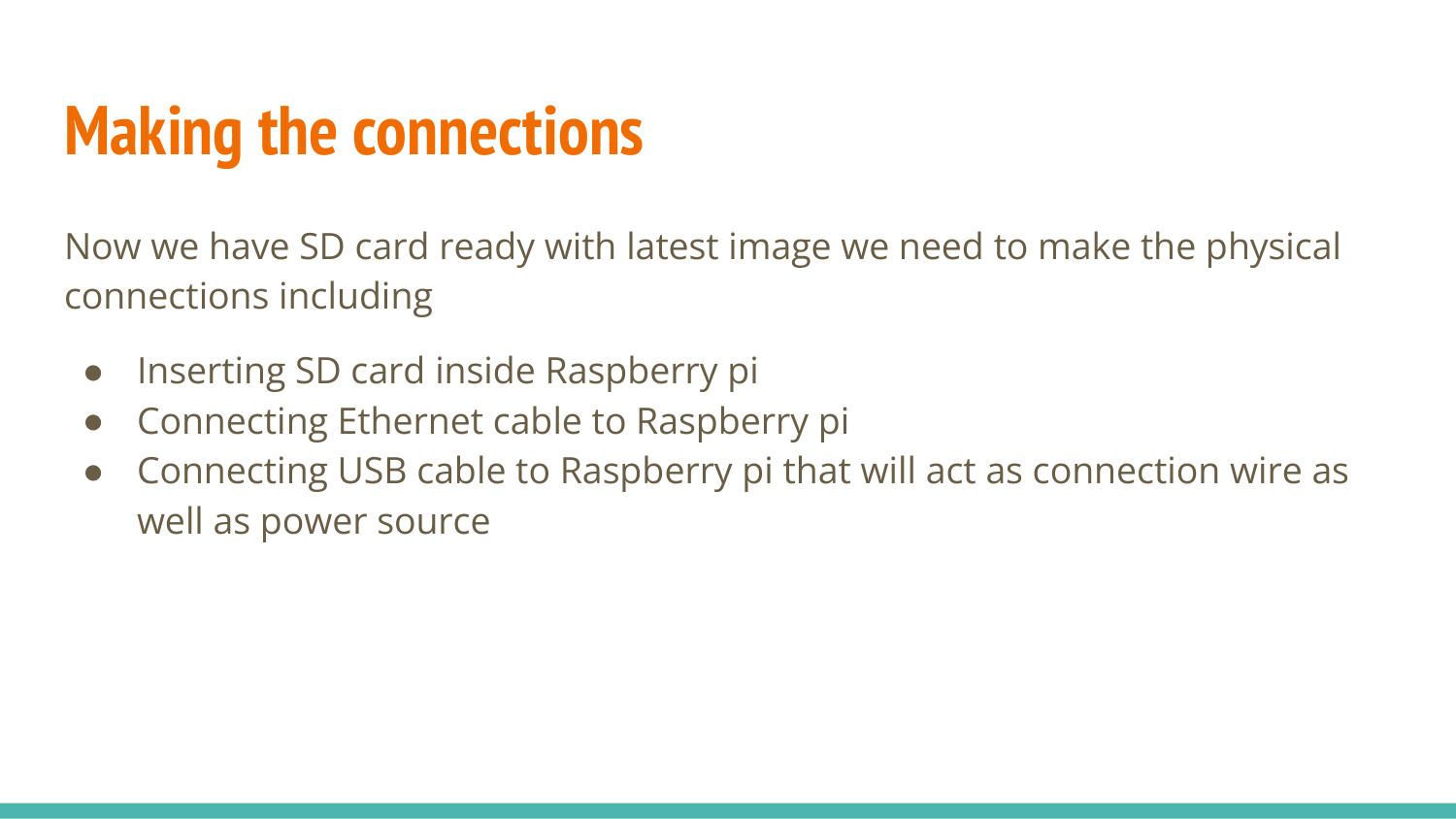

# Making the connections
Now we have SD card ready with latest image we need to make the physical connections including
Inserting SD card inside Raspberry pi
Connecting Ethernet cable to Raspberry pi
Connecting USB cable to Raspberry pi that will act as connection wire as well as power source